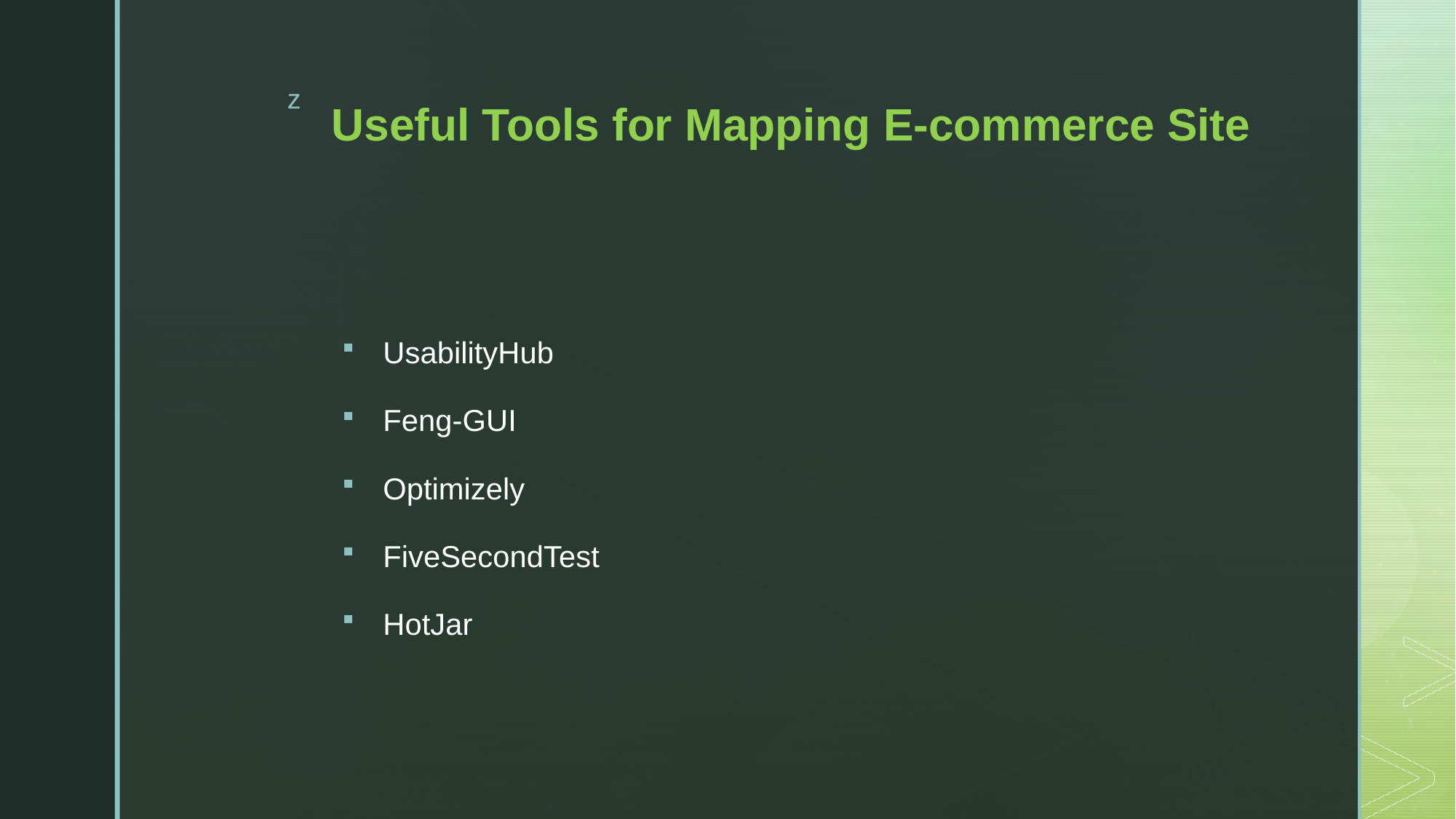

# Useful Tools for Mapping E-commerce Site
UsabilityHub
Feng-GUI
Optimizely
FiveSecondTest
HotJar